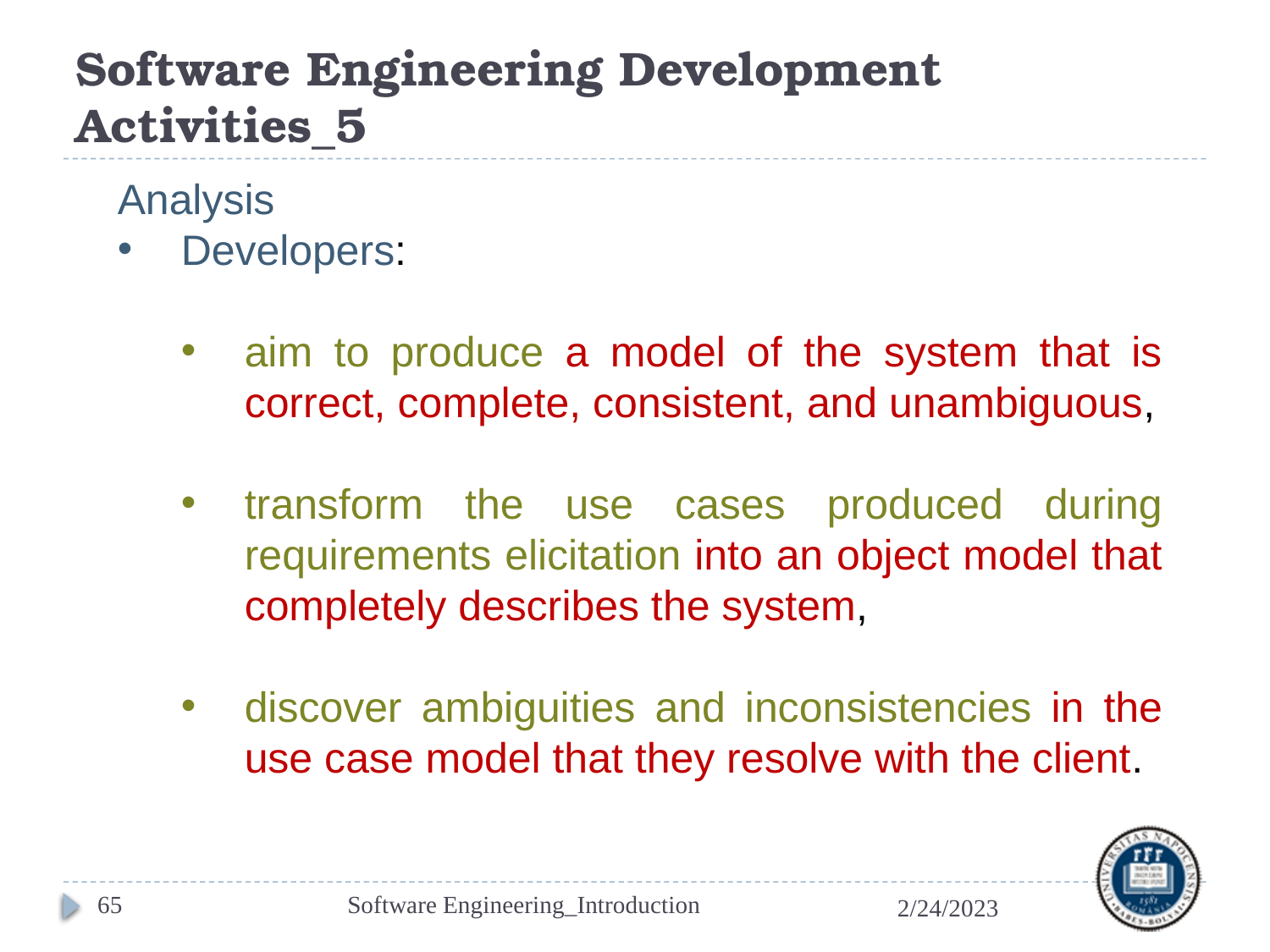

# Software Engineering Development Activities_5
Analysis
Developers:

aim to produce a model of the system that is correct, complete, consistent, and unambiguous,

transform the use cases produced during requirements elicitation into an object model that completely describes the system,

discover ambiguities and inconsistencies in the use case model that they resolve with the client.
65
Software Engineering_Introduction
2/24/2023